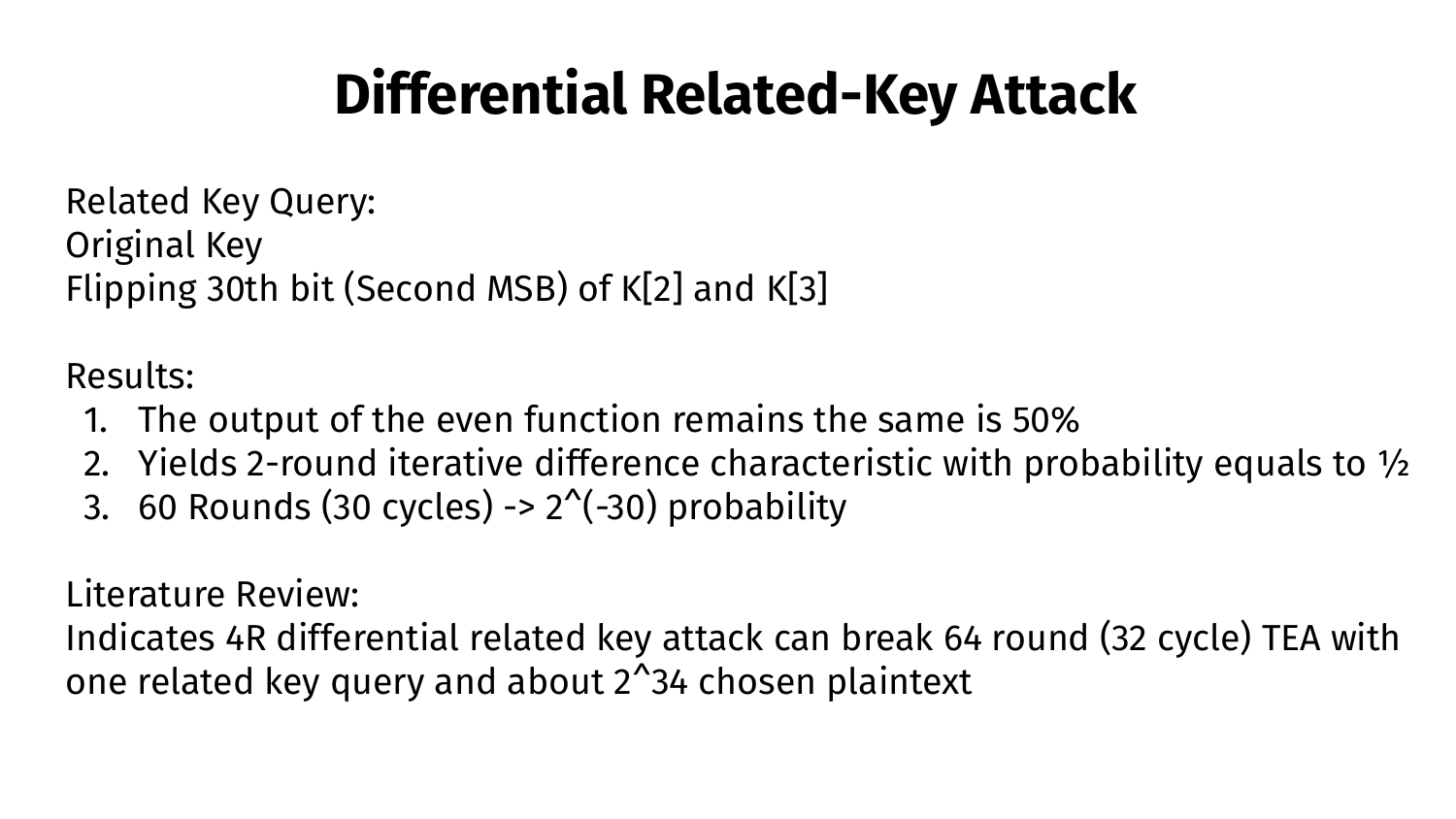

# Differential Related-Key Attack
Related Key Query:
Original Key
Flipping 30th bit (Second MSB) of K[2] and K[3]

Results:
The output of the even function remains the same is 50%
Yields 2-round iterative difference characteristic with probability equals to ½
60 Rounds (30 cycles) -> 2^(-30) probability

Literature Review:
Indicates 4R differential related key attack can break 64 round (32 cycle) TEA with one related key query and about 2^34 chosen plaintext